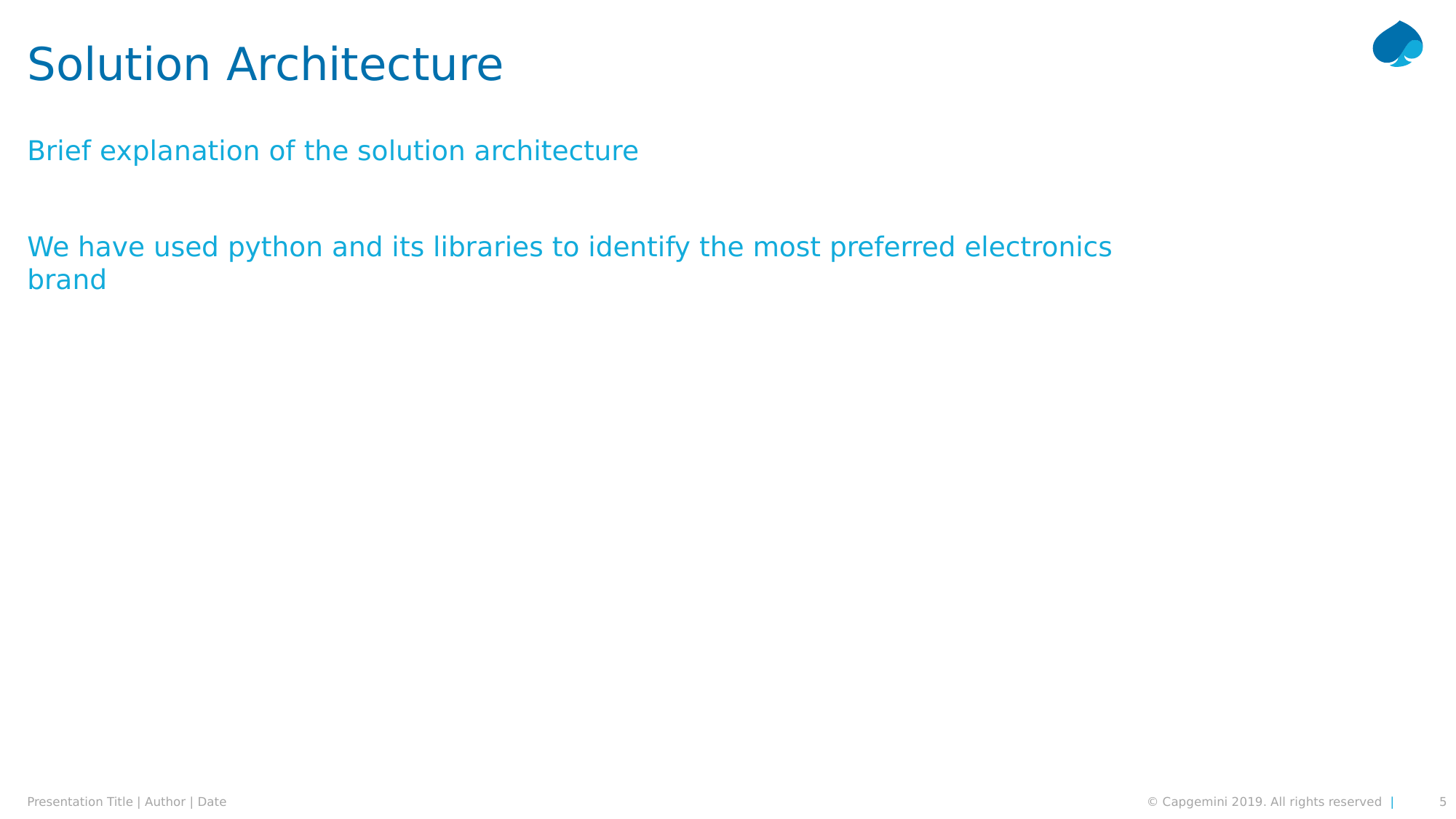

# Solution Architecture

Brief explanation of the solution architecture

We have used python and its libraries to identify the most preferred electronics brand